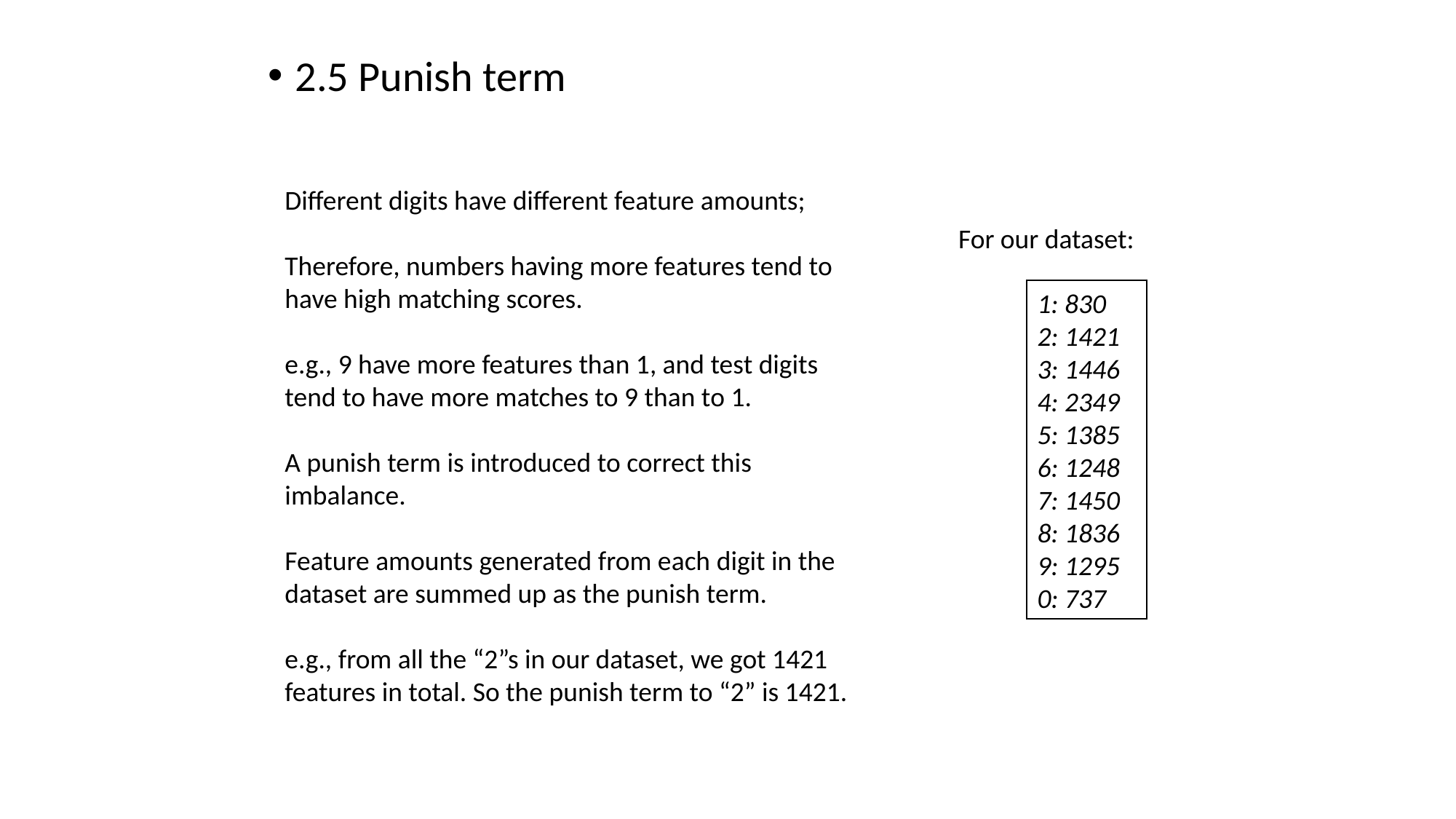

2.5 Punish term
Different digits have different feature amounts;

Therefore, numbers having more features tend to have high matching scores.

e.g., 9 have more features than 1, and test digits tend to have more matches to 9 than to 1.

A punish term is introduced to correct this imbalance.

Feature amounts generated from each digit in the dataset are summed up as the punish term.

e.g., from all the “2”s in our dataset, we got 1421 features in total. So the punish term to “2” is 1421.
For our dataset:
1: 830
2: 1421
3: 1446
4: 2349
5: 1385
6: 1248
7: 1450
8: 1836
9: 1295
0: 737